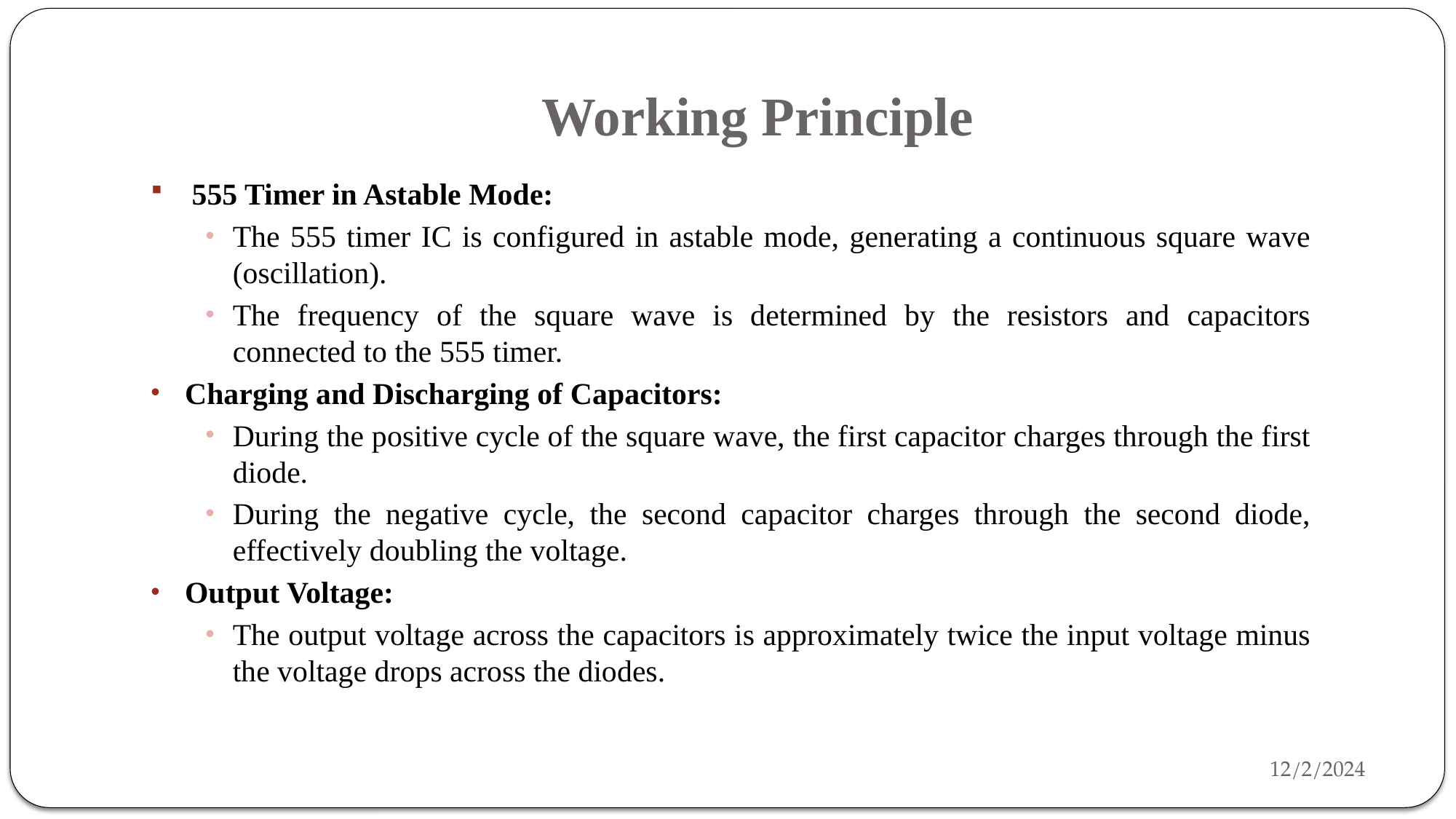

# Working Principle
555 Timer in Astable Mode:
The 555 timer IC is configured in astable mode, generating a continuous square wave (oscillation).
The frequency of the square wave is determined by the resistors and capacitors connected to the 555 timer.
Charging and Discharging of Capacitors:
During the positive cycle of the square wave, the first capacitor charges through the first diode.
During the negative cycle, the second capacitor charges through the second diode, effectively doubling the voltage.
Output Voltage:
The output voltage across the capacitors is approximately twice the input voltage minus the voltage drops across the diodes.

12/2/2024